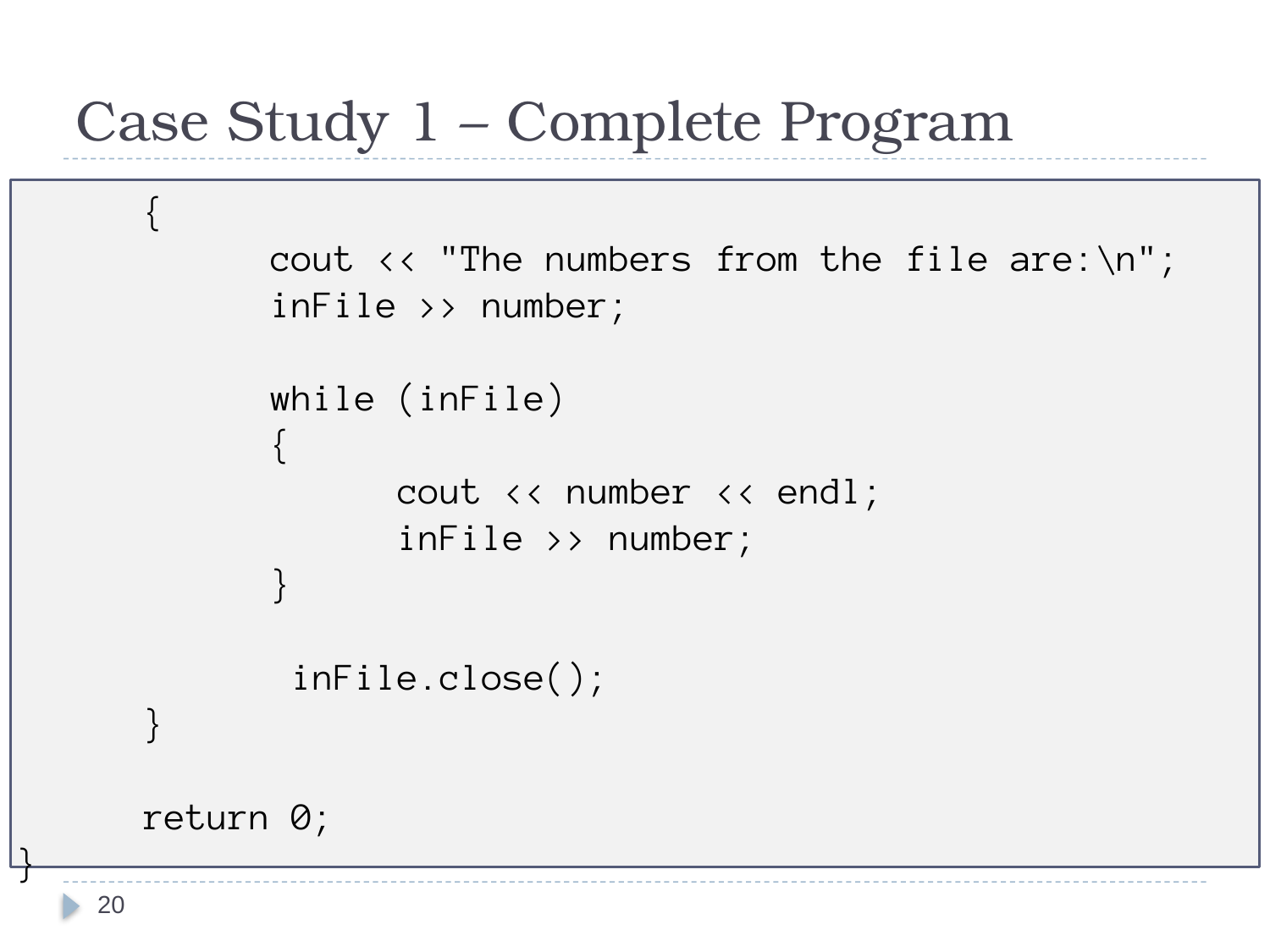

# Case Study 1 – Complete Program

	{
		cout << "The numbers from the file are:\n";
		inFile >> number;

		while (inFile)
		{
			cout << number << endl;
			inFile >> number;
		}

		 inFile.close();
	}

	return 0;
}
20